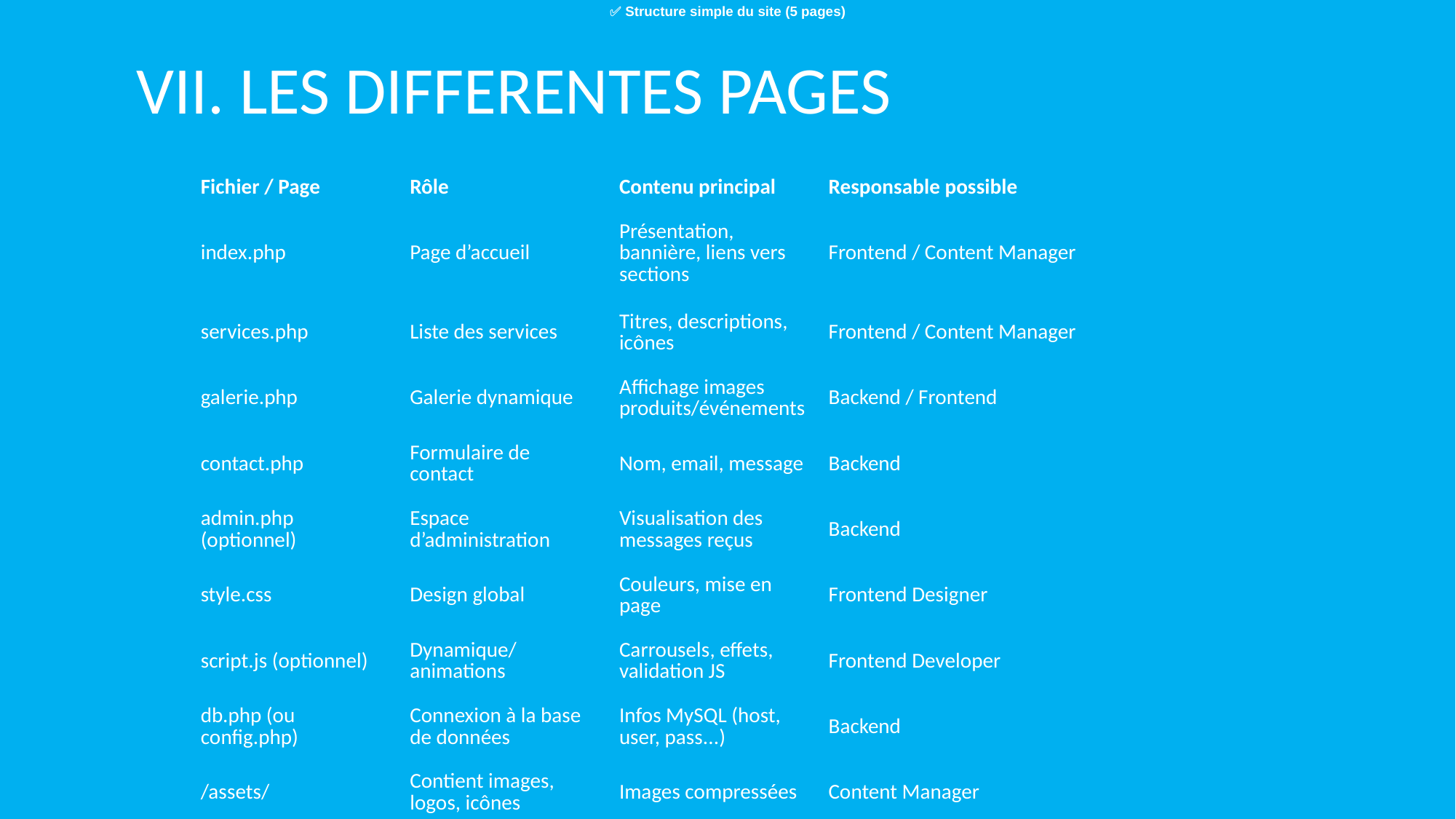

✅ Structure simple du site (5 pages)

# VII. LES DIFFERENTES PAGES
|  |  |  |  |  |
| --- | --- | --- | --- | --- |
|  | Fichier / Page | Rôle | Contenu principal | Responsable possible |
|  | index.php | Page d’accueil | Présentation, bannière, liens vers sections | Frontend / Content Manager |
|  | services.php | Liste des services | Titres, descriptions, icônes | Frontend / Content Manager |
|  | galerie.php | Galerie dynamique | Affichage images produits/événements | Backend / Frontend |
|  | contact.php | Formulaire de contact | Nom, email, message | Backend |
|  | admin.php (optionnel) | Espace d’administration | Visualisation des messages reçus | Backend |
|  | style.css | Design global | Couleurs, mise en page | Frontend Designer |
|  | script.js (optionnel) | Dynamique/animations | Carrousels, effets, validation JS | Frontend Developer |
|  | db.php (ou config.php) | Connexion à la base de données | Infos MySQL (host, user, pass...) | Backend |
|  | /assets/ | Contient images, logos, icônes | Images compressées | Content Manager |